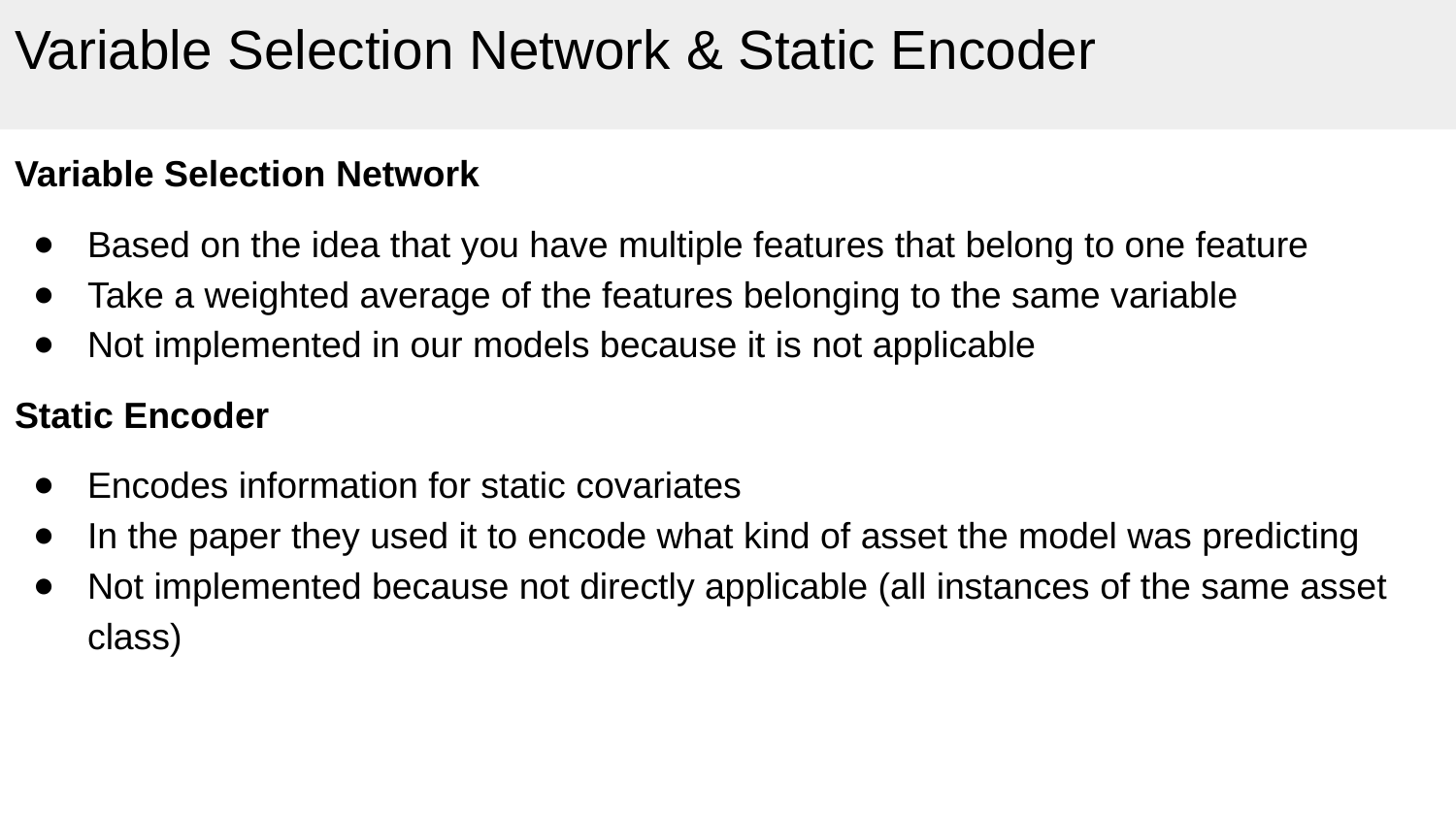

# Variable Selection Network & Static Encoder
Variable Selection Network
Based on the idea that you have multiple features that belong to one feature
Take a weighted average of the features belonging to the same variable
Not implemented in our models because it is not applicable
Static Encoder
Encodes information for static covariates
In the paper they used it to encode what kind of asset the model was predicting
Not implemented because not directly applicable (all instances of the same asset class)